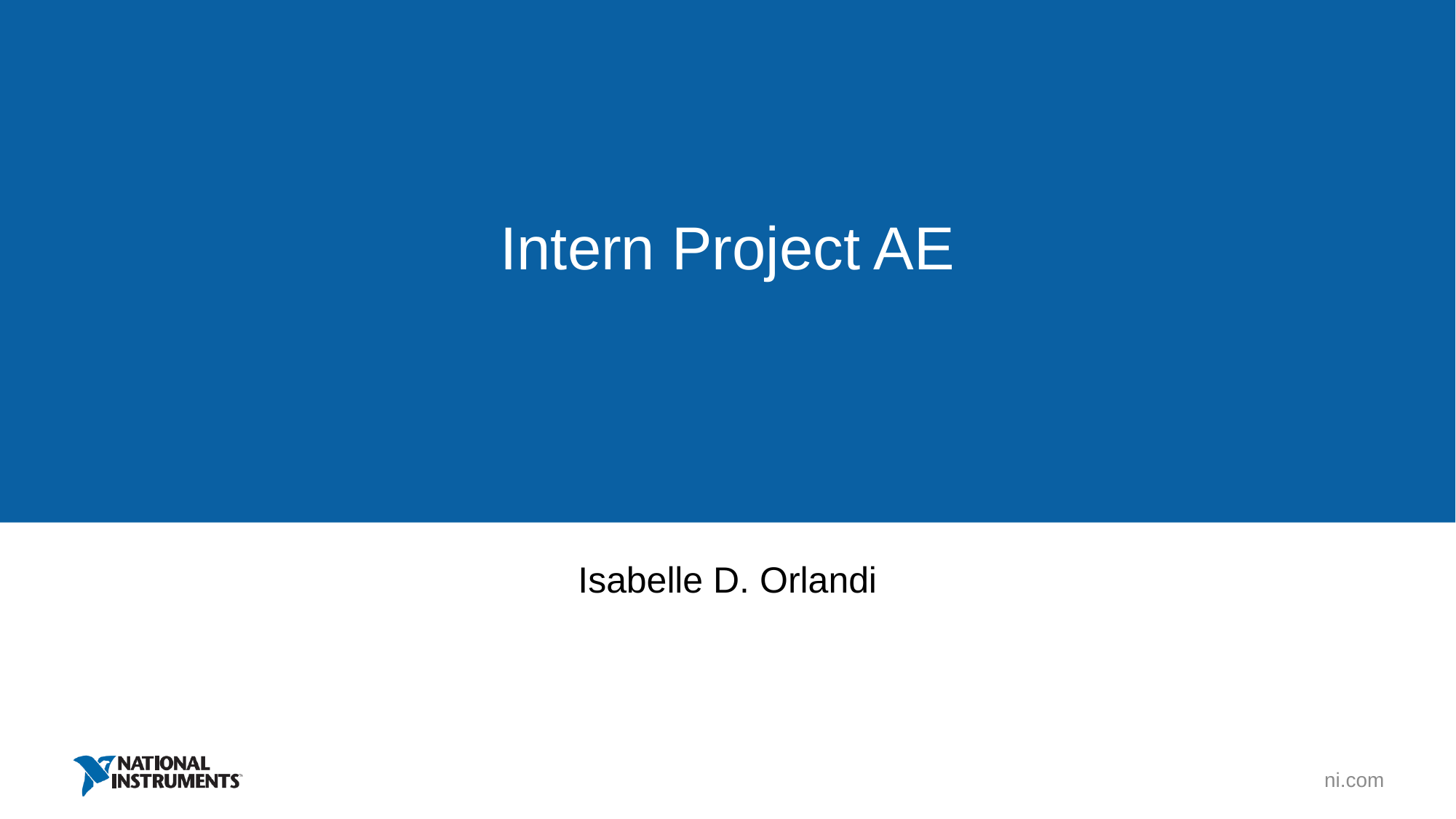

# Intern Project AE
Isabelle D. Orlandi